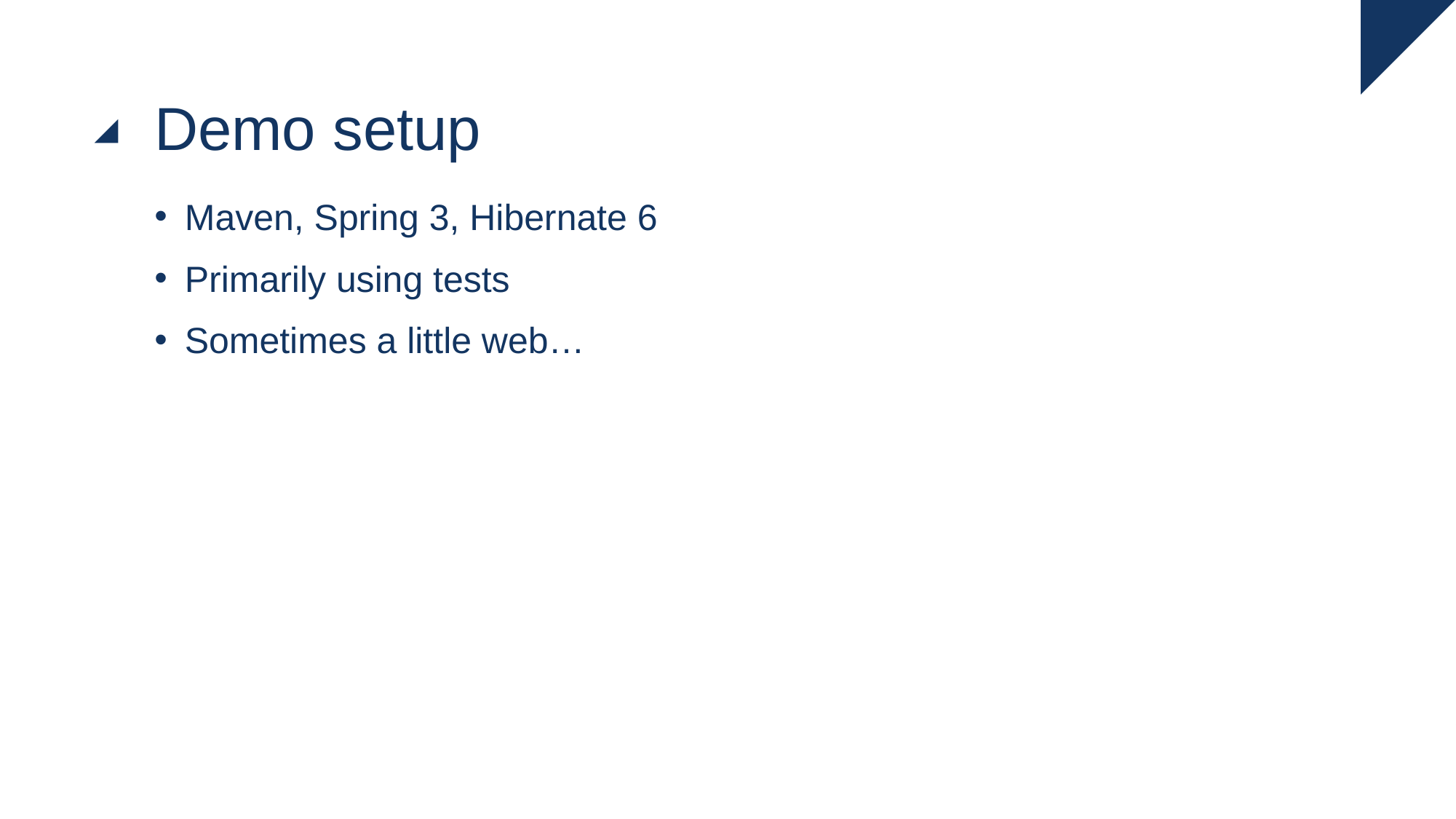

# Demo setup
Maven, Spring 3, Hibernate 6
Primarily using tests
Sometimes a little web…